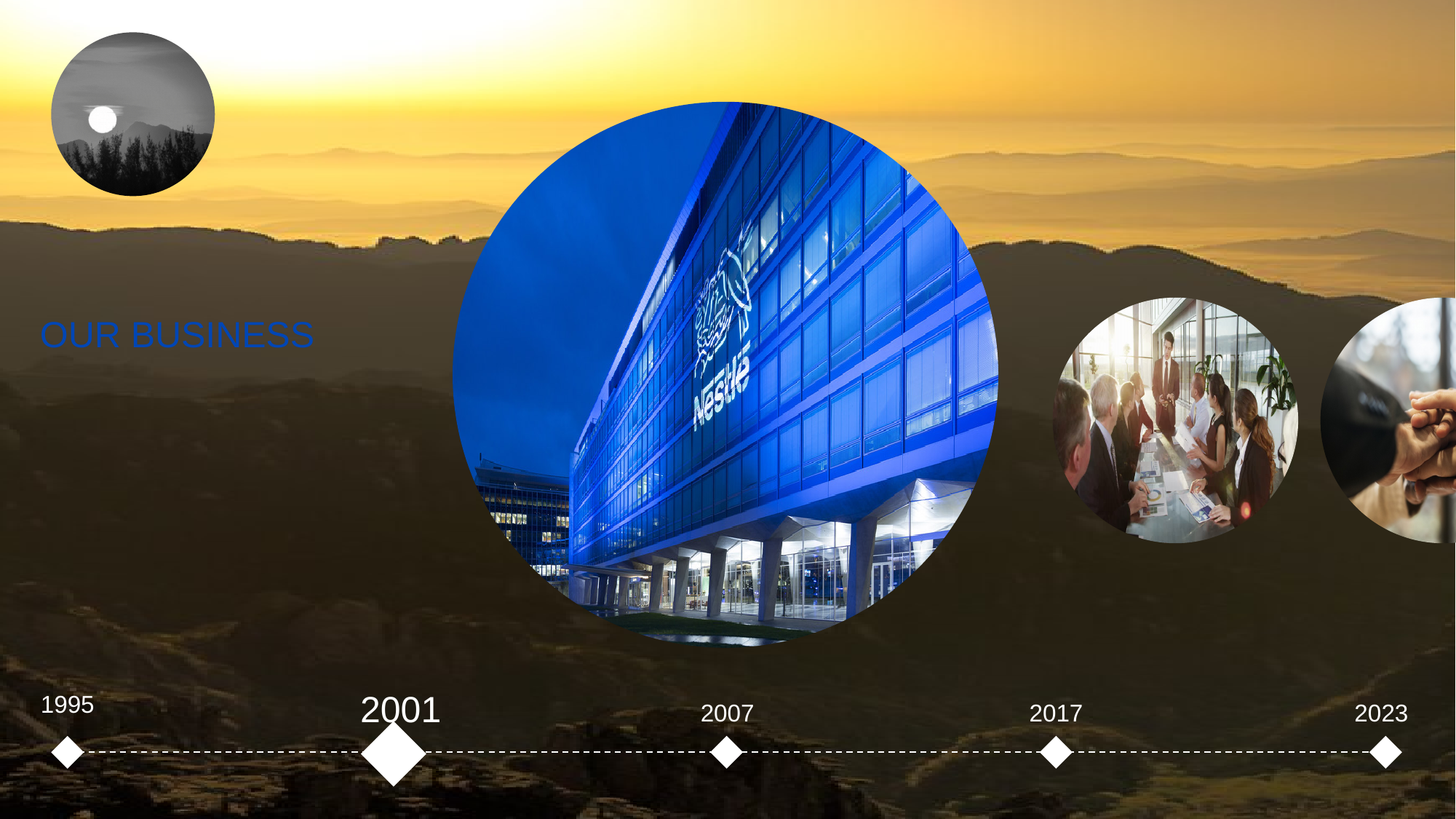

OUR BUSINESS
2001
1995
2007
2017
2023